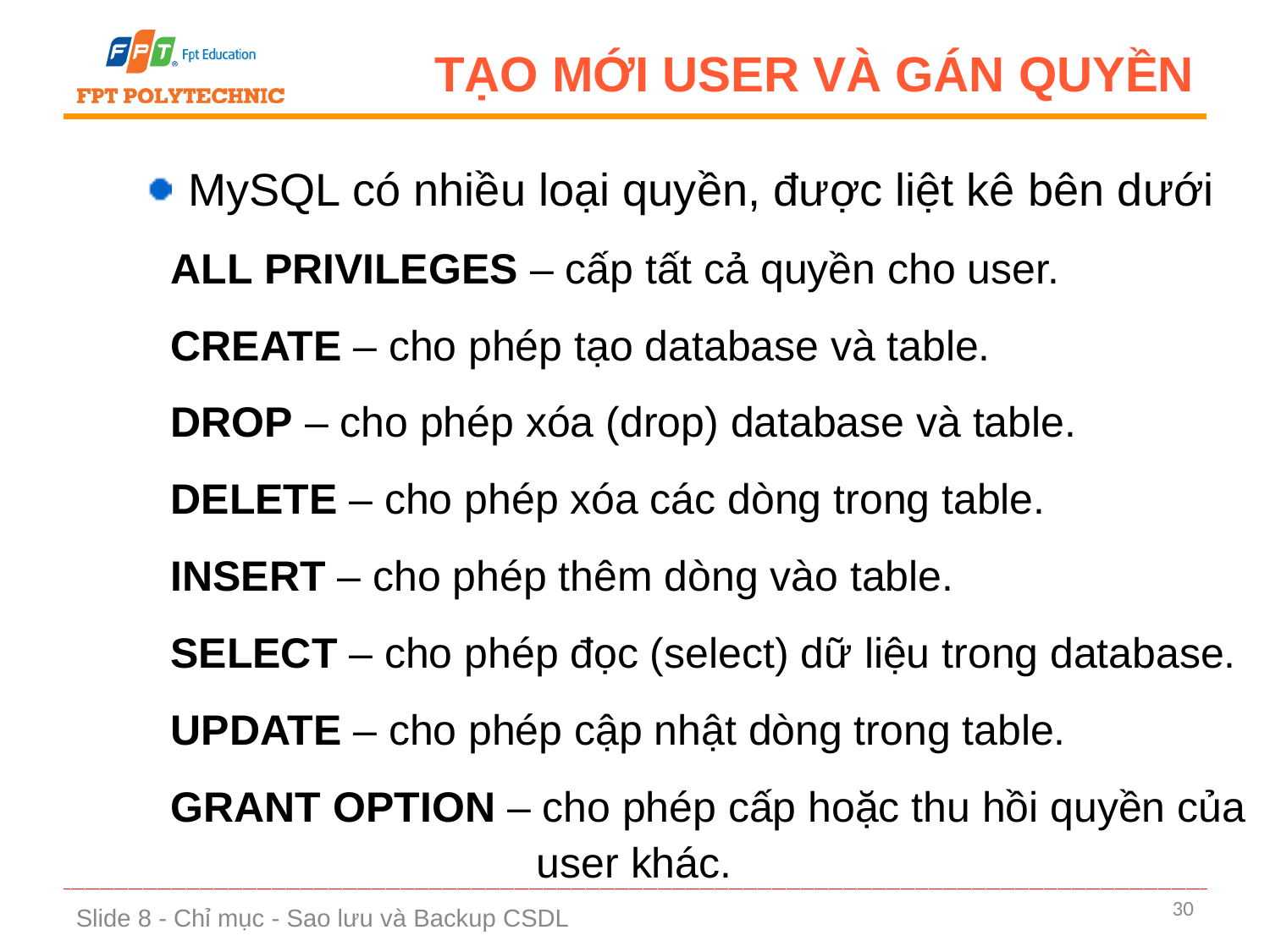

# Tạo mới user và gán quyền
MySQL có nhiều loại quyền, được liệt kê bên dưới
ALL PRIVILEGES – cấp tất cả quyền cho user.
CREATE – cho phép tạo database và table.
DROP – cho phép xóa (drop) database và table.
DELETE – cho phép xóa các dòng trong table.
INSERT – cho phép thêm dòng vào table.
SELECT – cho phép đọc (select) dữ liệu trong database.
UPDATE – cho phép cập nhật dòng trong table.
GRANT OPTION – cho phép cấp hoặc thu hồi quyền của user khác.
30